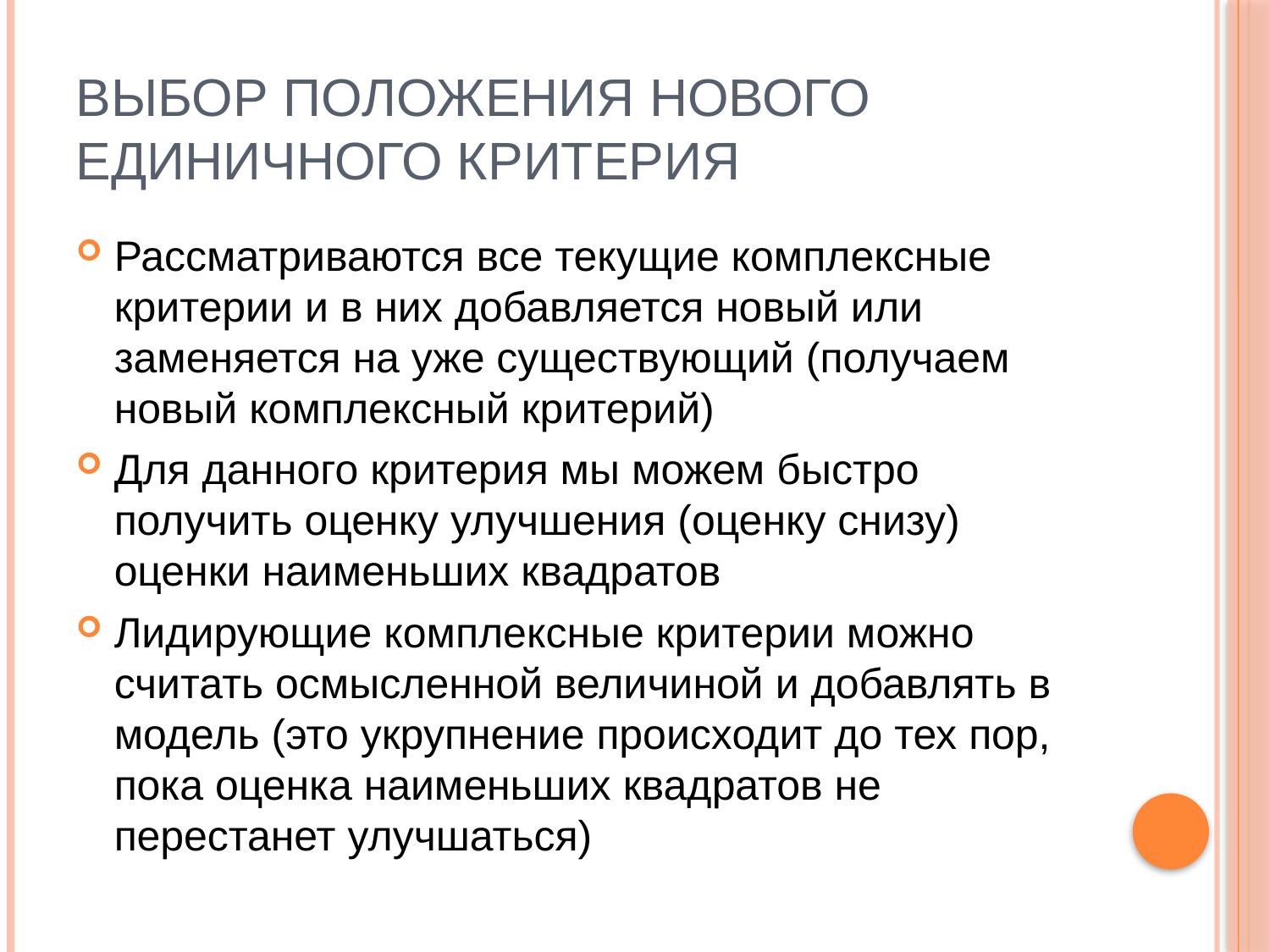

# Выбор положения нового единичного критерия
Рассматриваются все текущие комплексные критерии и в них добавляется новый или заменяется на уже существующий (получаем новый комплексный критерий)
Для данного критерия мы можем быстро получить оценку улучшения (оценку снизу) оценки наименьших квадратов
Лидирующие комплексные критерии можно считать осмысленной величиной и добавлять в модель (это укрупнение происходит до тех пор, пока оценка наименьших квадратов не перестанет улучшаться)